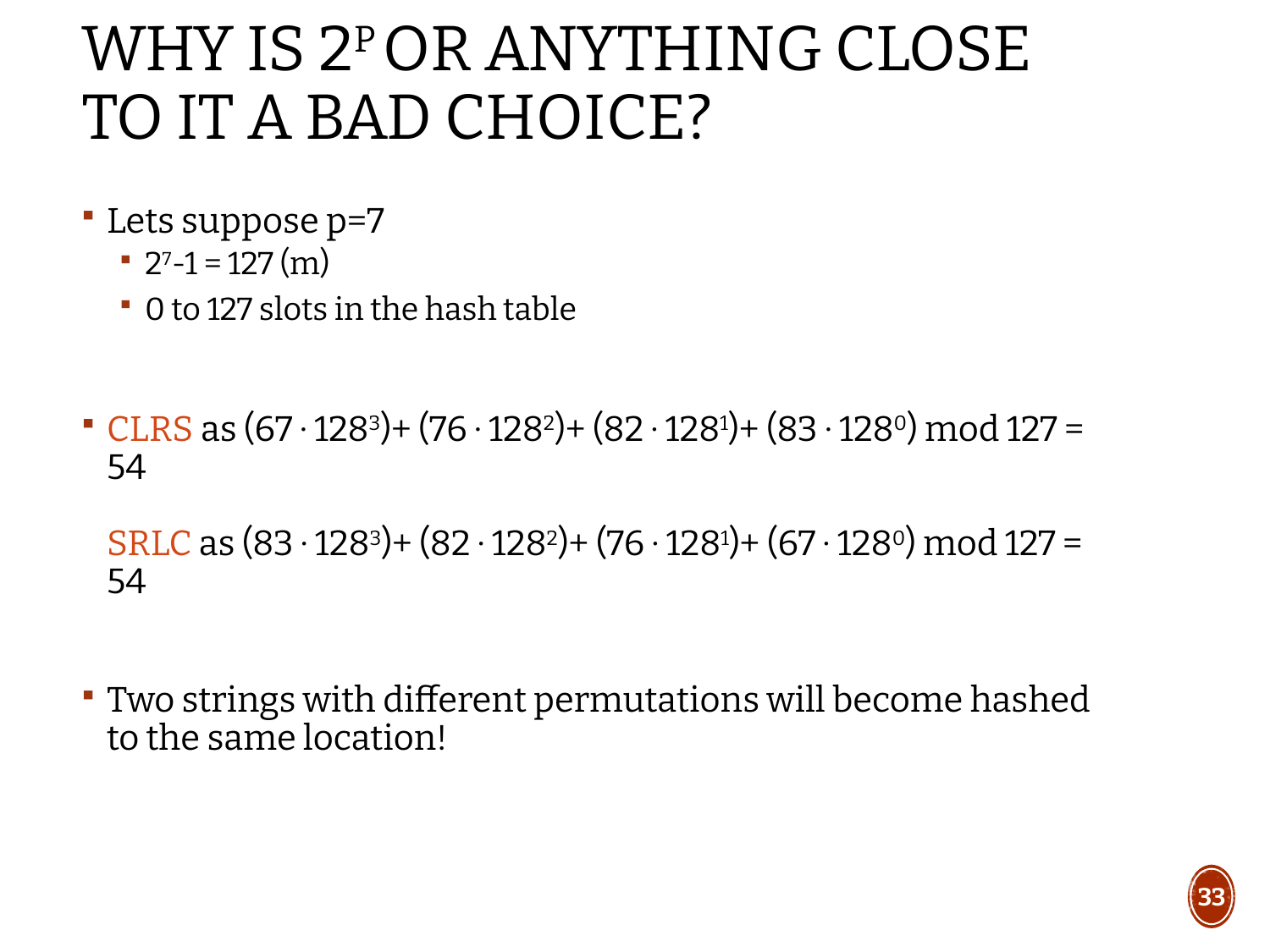

# Why is 2p or anything close to it a bad choice?
Lets suppose p=7
27-1 = 127 (m)
0 to 127 slots in the hash table

CLRS as (67 · 1283)+ (76 · 1282)+ (82 · 1281)+ (83 · 1280) mod 127 = 54
SRLC as (83 · 1283)+ (82 · 1282)+ (76 · 1281)+ (67 · 1280) mod 127 = 54

Two strings with different permutations will become hashed to the same location!

33